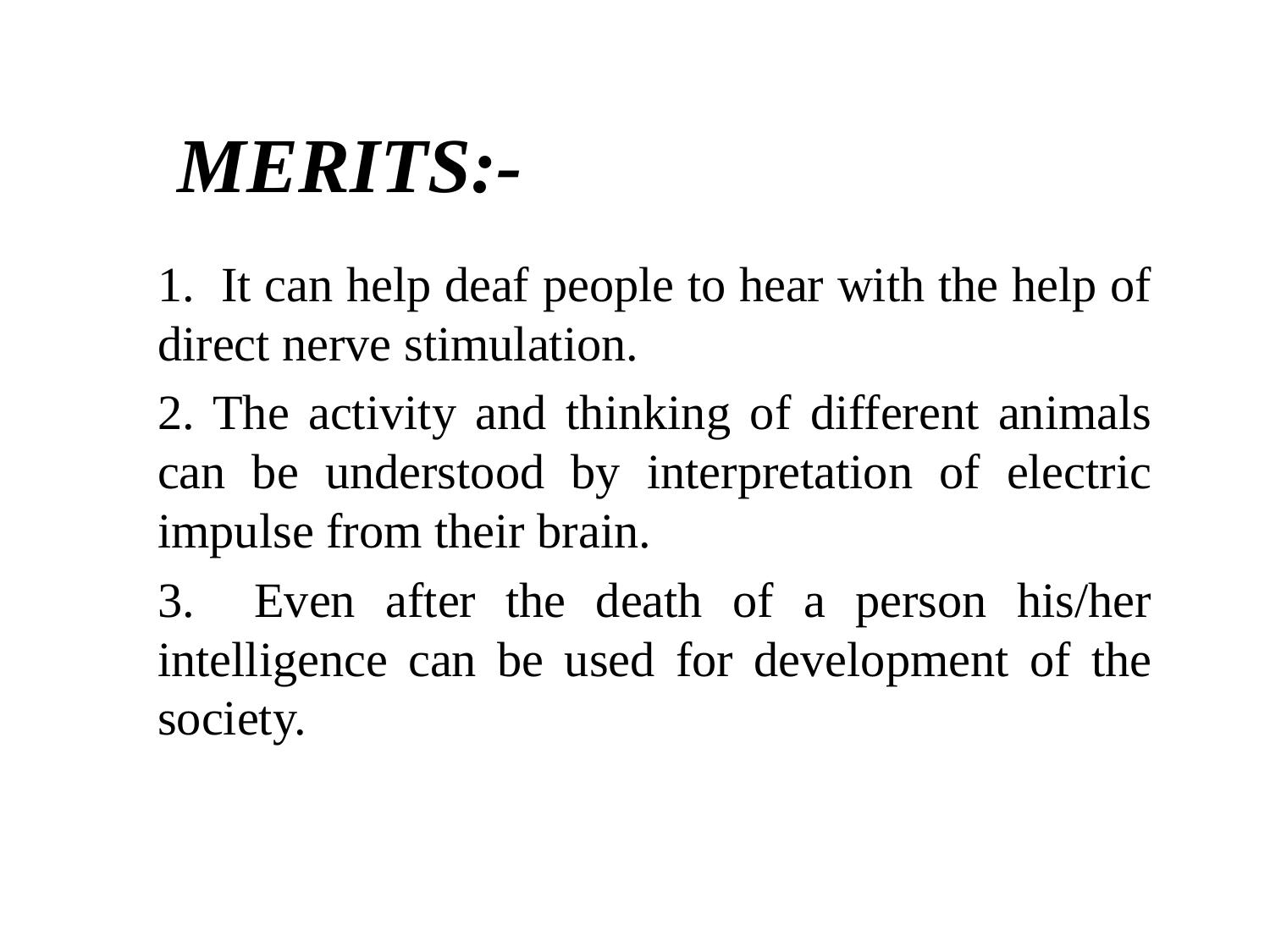

# MERITS:-
1.  It can help deaf people to hear with the help of direct nerve stimulation.
2. The activity and thinking of different animals can be understood by interpretation of electric impulse from their brain.
3.  Even after the death of a person his/her intelligence can be used for development of the society.